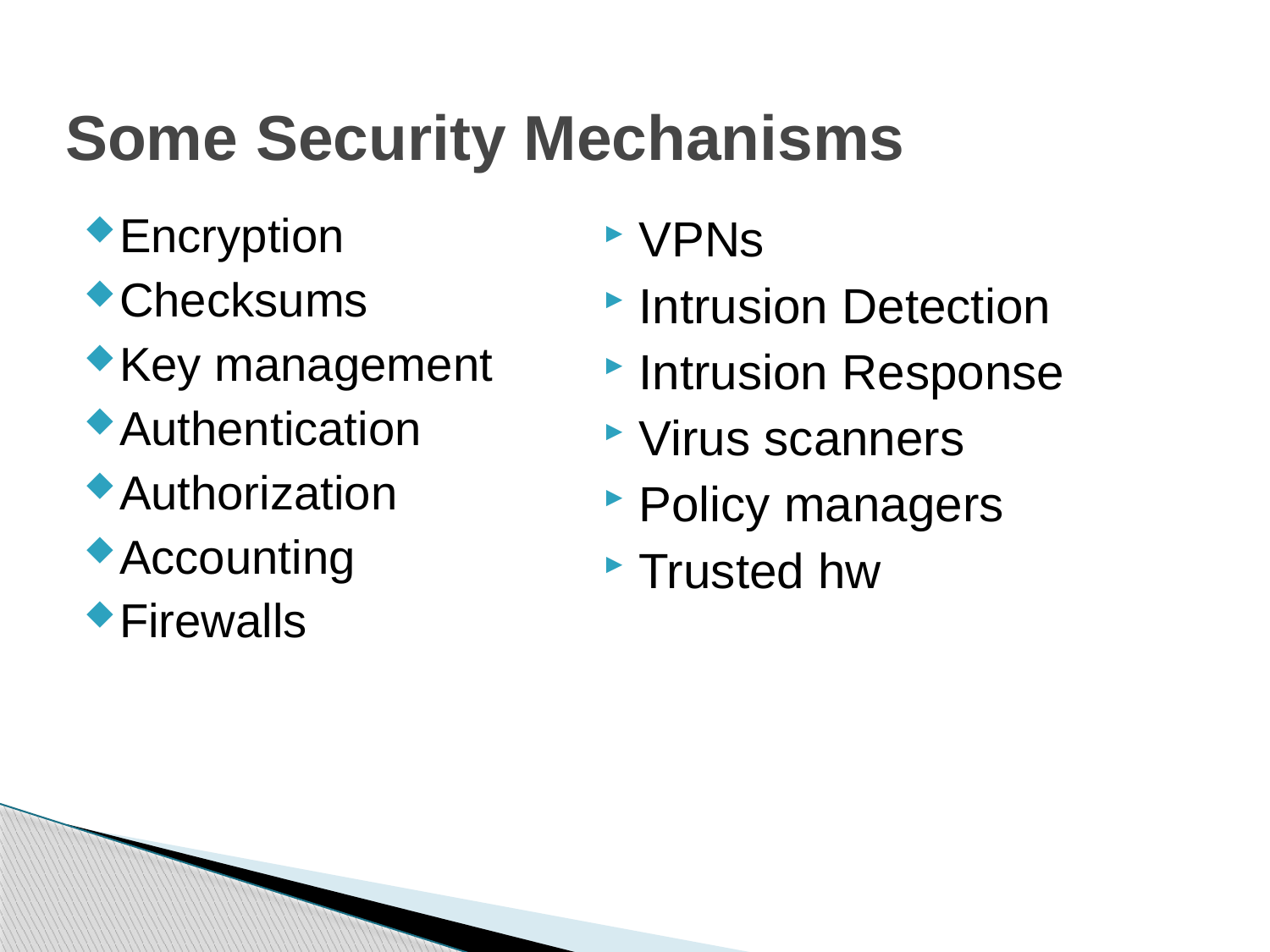

# Some Security Mechanisms
Encryption
Checksums
Key management
Authentication
Authorization
Accounting
Firewalls

VPNs
Intrusion Detection
Intrusion Response
Virus scanners
Policy managers
Trusted hw